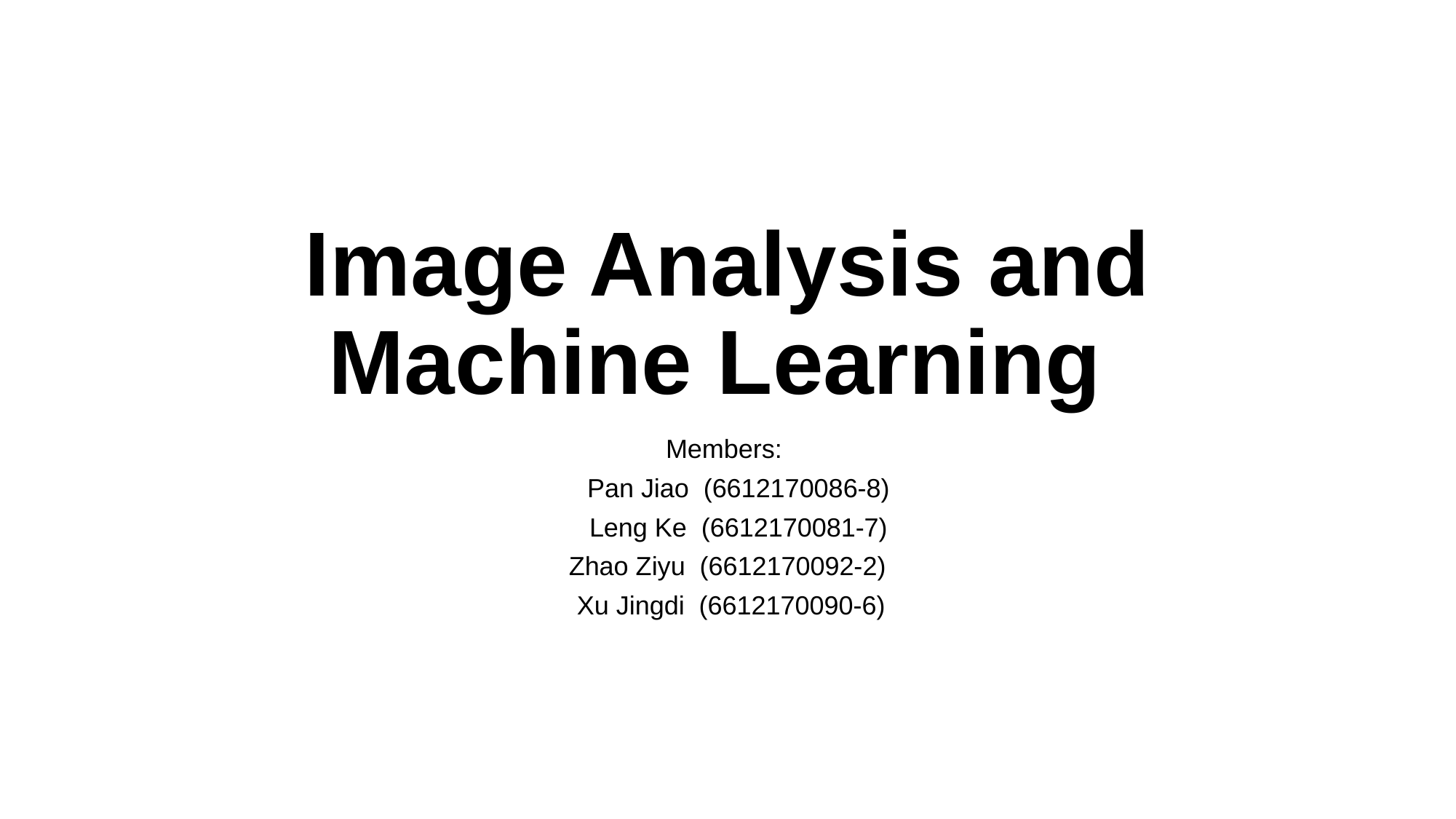

# Image Analysis and Machine Learning
Members:
   Pan Jiao  (6612170086-8)
   Leng Ke  (6612170081-7)
Zhao Ziyu  (6612170092-2)
 Xu Jingdi  (6612170090-6)